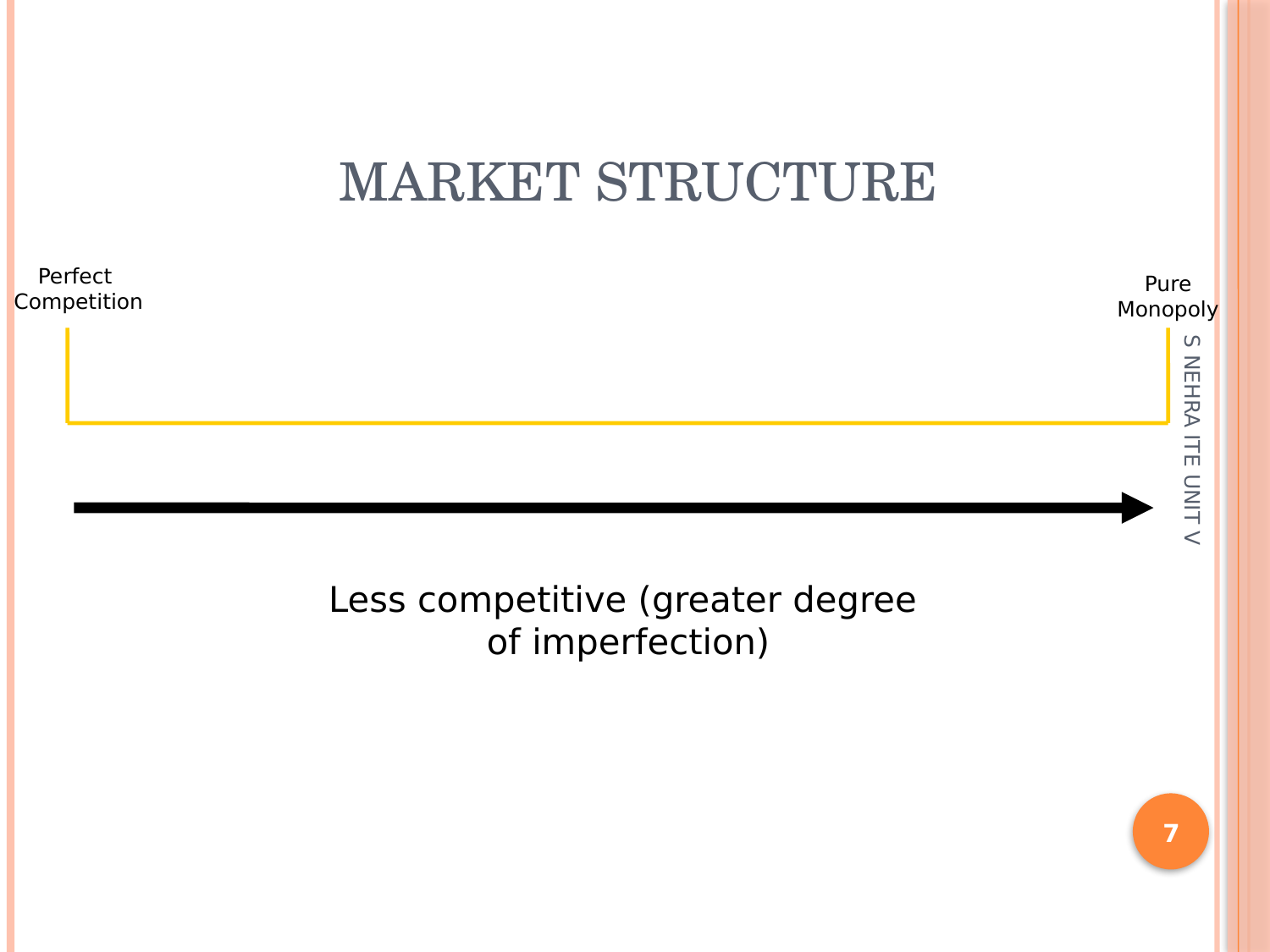

Market Structure
Perfect
Competition
Pure Monopoly

S NEHRA ITE UNIT V
Less competitive (greater degree
of imperfection)
7